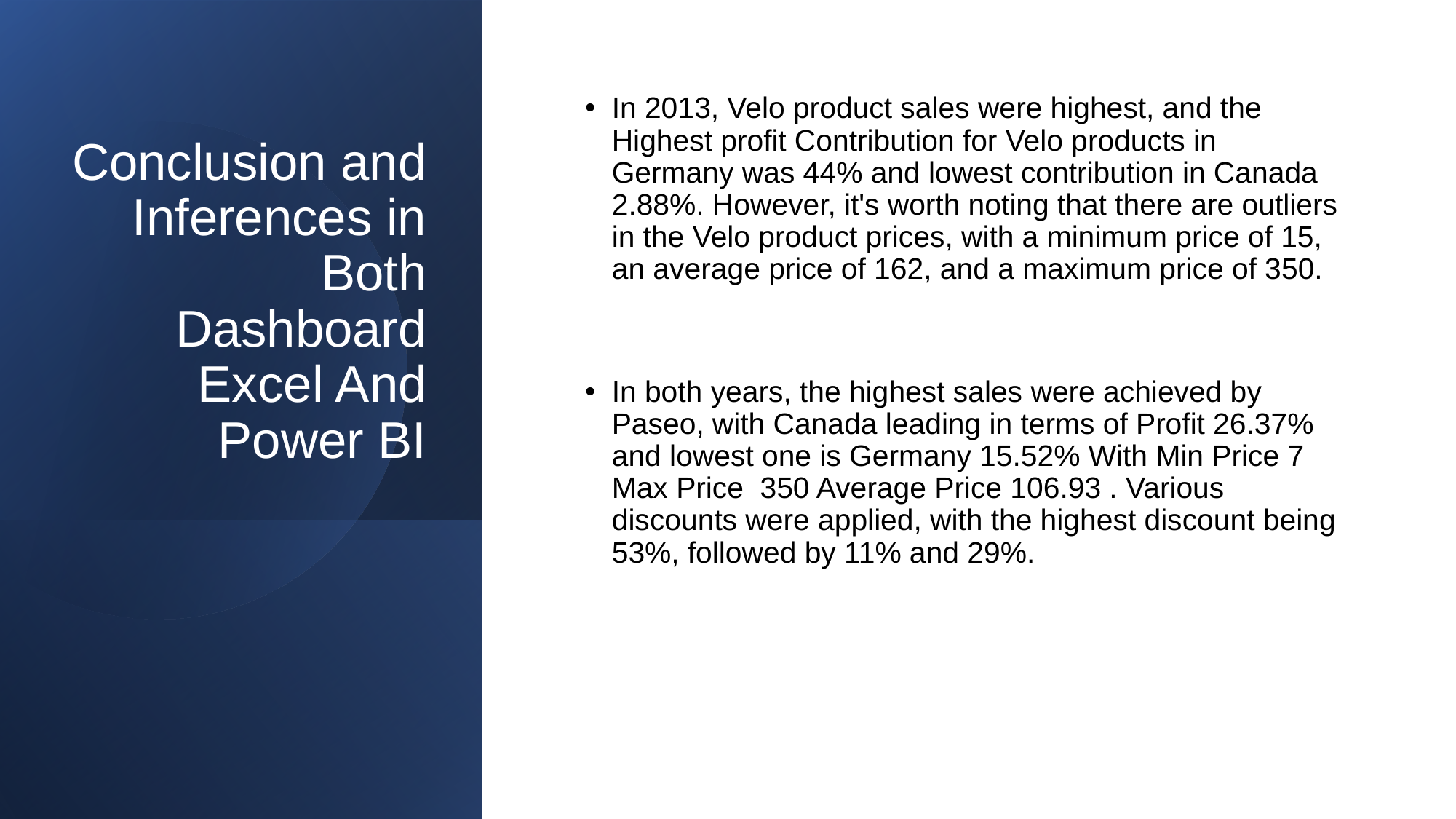

# Conclusion and Inferences in Both Dashboard Excel And Power BI
In 2013, Velo product sales were highest, and the Highest profit Contribution for Velo products in Germany was 44% and lowest contribution in Canada 2.88%. However, it's worth noting that there are outliers in the Velo product prices, with a minimum price of 15, an average price of 162, and a maximum price of 350.

In both years, the highest sales were achieved by Paseo, with Canada leading in terms of Profit 26.37% and lowest one is Germany 15.52% With Min Price 7 Max Price  350 Average Price 106.93 . Various discounts were applied, with the highest discount being 53%, followed by 11% and 29%.